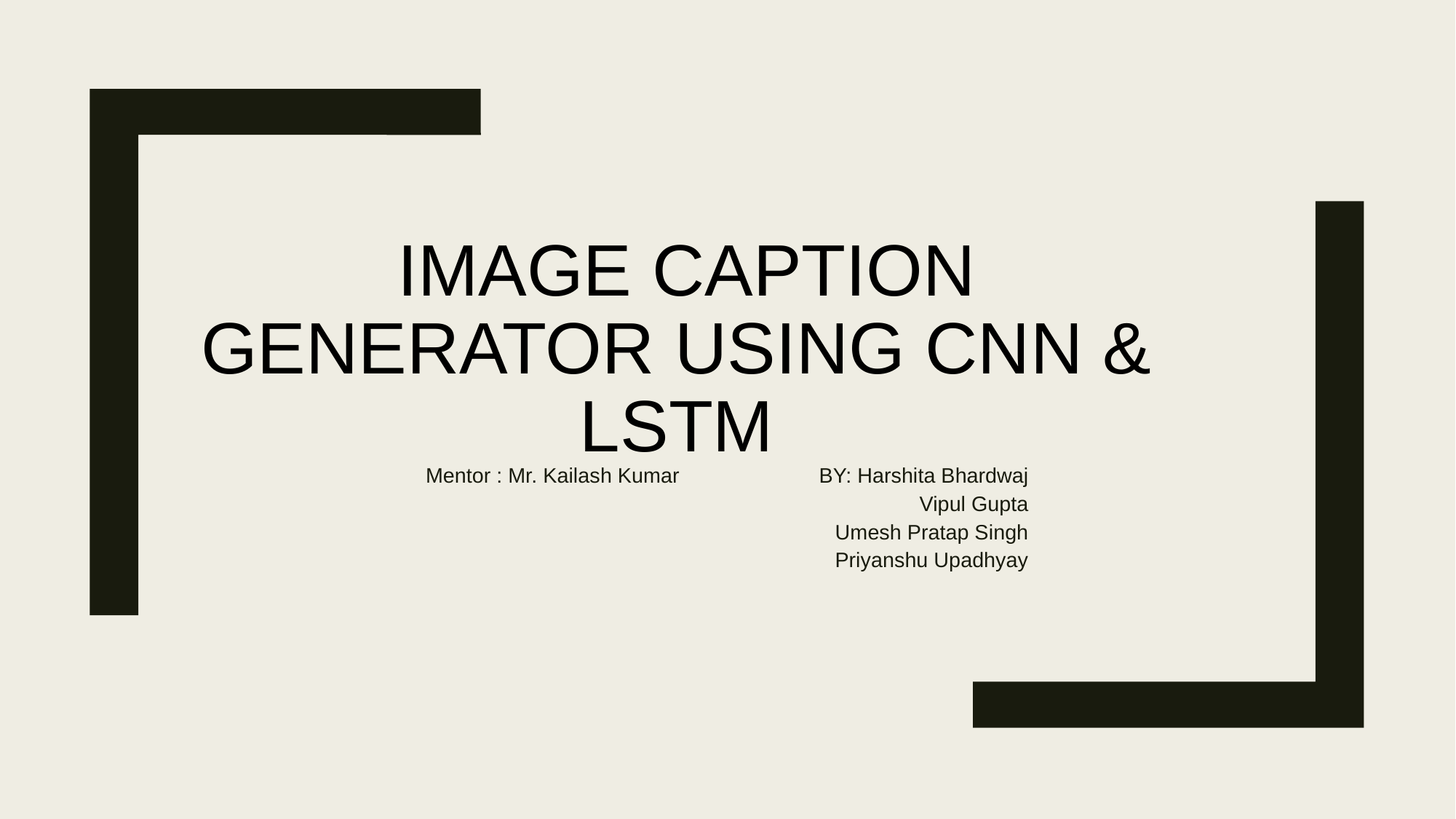

# Image Caption Generator Using CNN & LSTM
Mentor : Mr. Kailash Kumar

BY: Harshita Bhardwaj
Vipul Gupta
Umesh Pratap Singh
Priyanshu Upadhyay